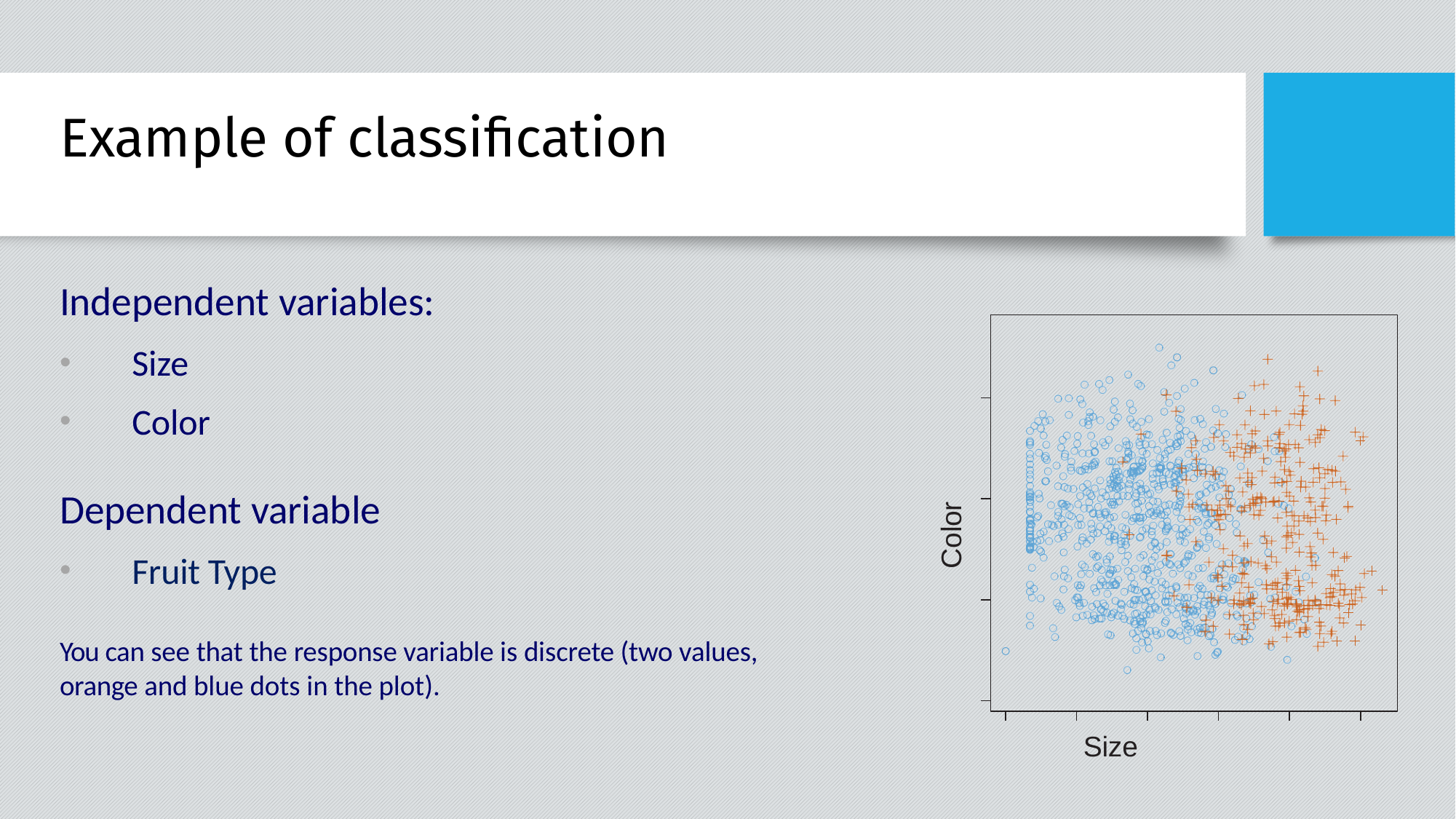

# Example of classification
Independent variables:
Size
Color

Dependent variable
Fruit Type

Color
You can see that the response variable is discrete (two values,  orange and blue dots in the plot).
Size